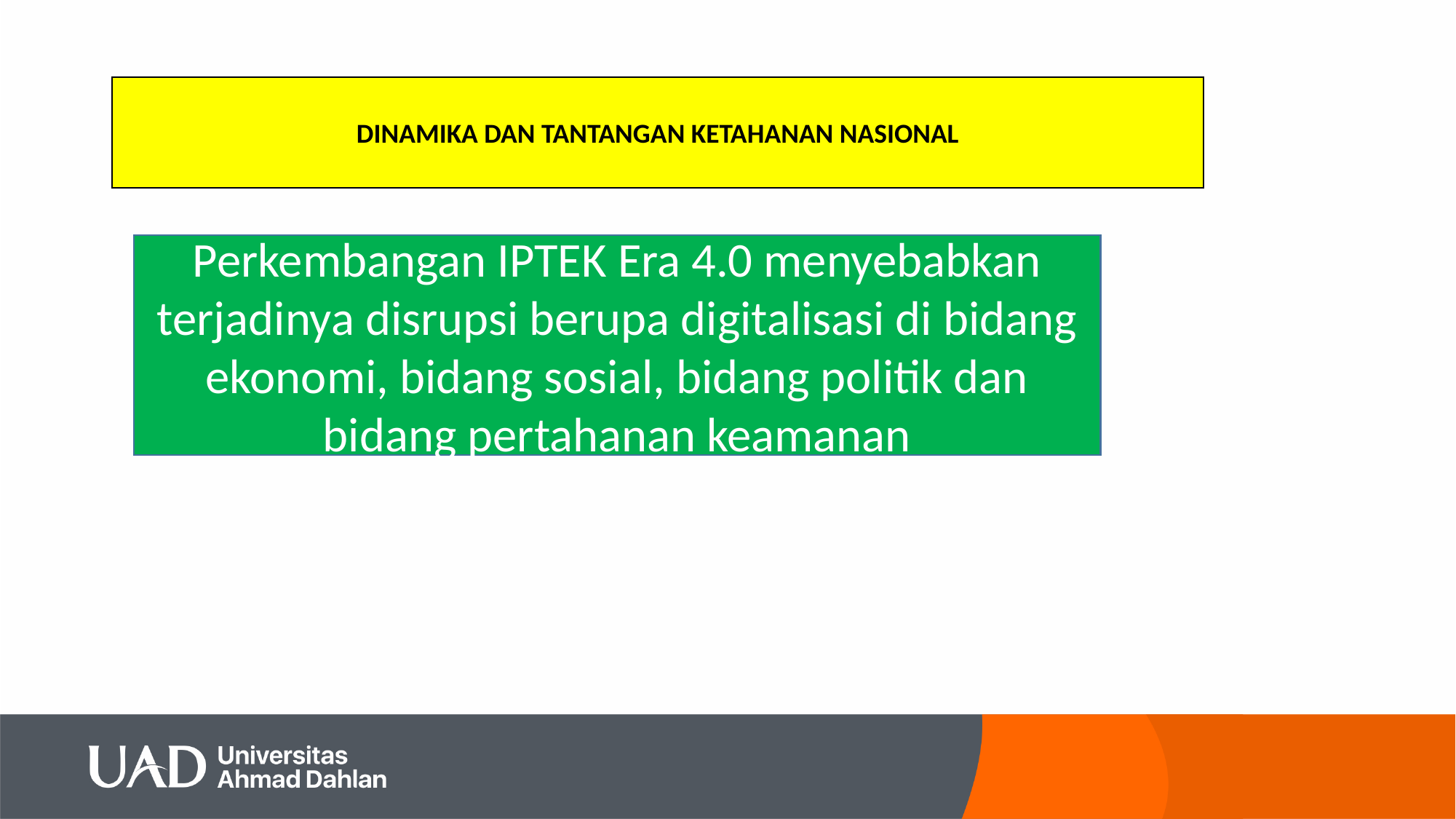

#
DINAMIKA DAN TANTANGAN KETAHANAN NASIONAL

Perkembangan IPTEK Era 4.0 menyebabkan terjadinya disrupsi berupa digitalisasi di bidang ekonomi, bidang sosial, bidang politik dan bidang pertahanan keamanan